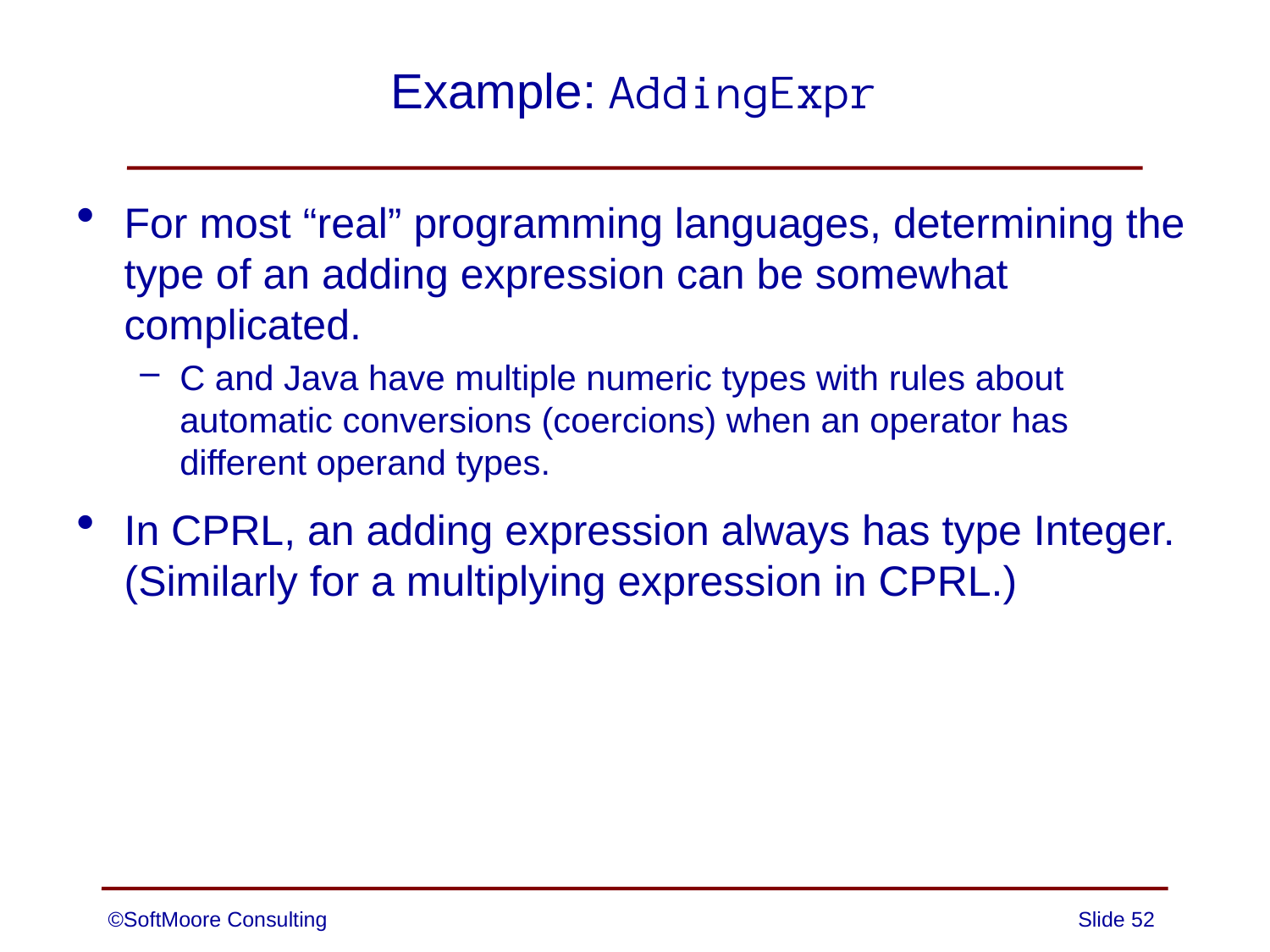

# Example: AddingExpr
For most “real” programming languages, determining the type of an adding expression can be somewhat complicated.
C and Java have multiple numeric types with rules about automatic conversions (coercions) when an operator has different operand types.
In CPRL, an adding expression always has type Integer.  (Similarly for a multiplying expression in CPRL.)
©SoftMoore Consulting
Slide 52